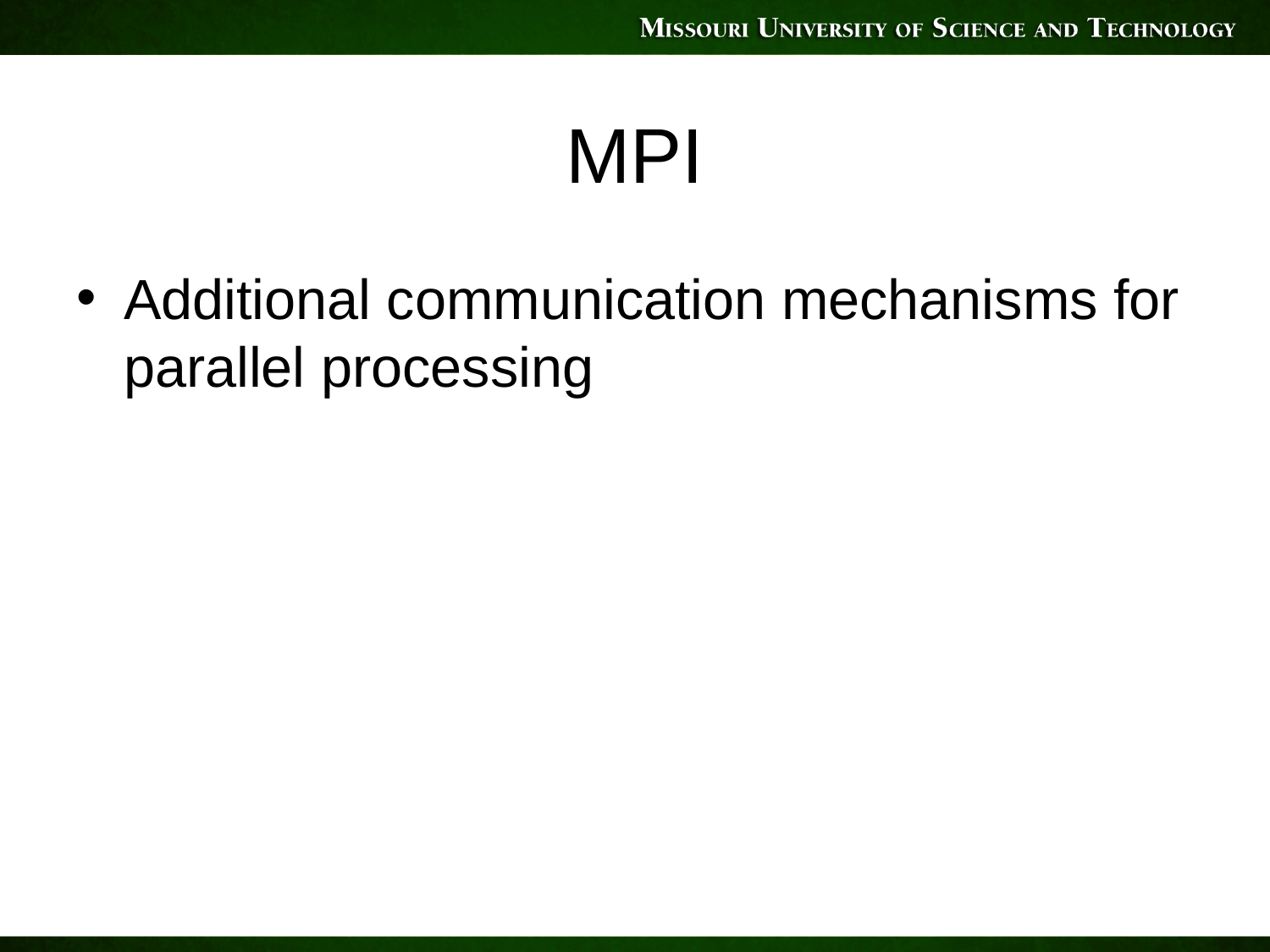

# MPI
Additional communication mechanisms for parallel processing